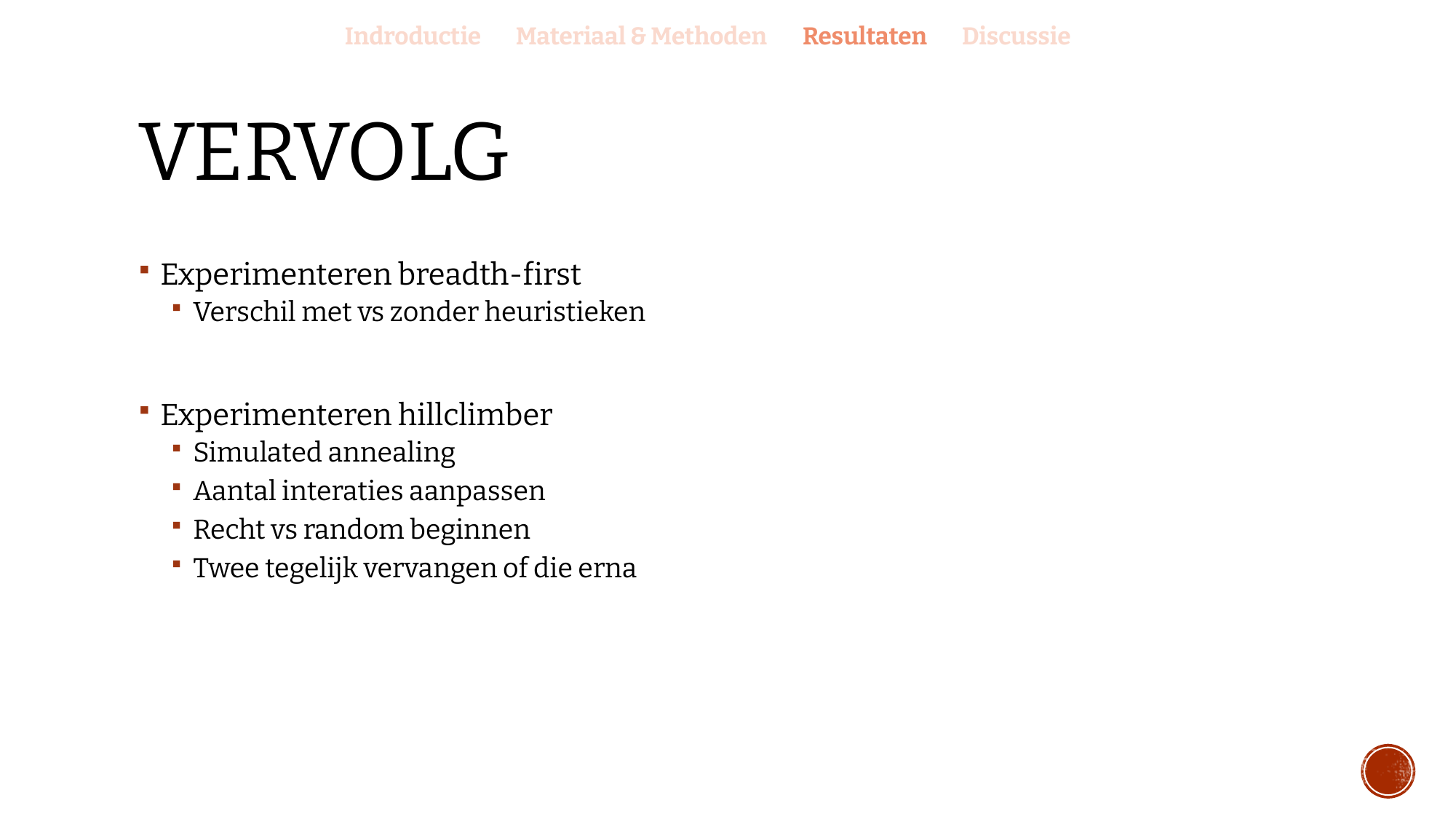

Indroductie        Materiaal & Methoden        Resultaten        Discussie
# Vervolg
Experimenteren breadth-first
Verschil met vs zonder heuristieken

Experimenteren hillclimber
Simulated annealing
Aantal interaties aanpassen
Recht vs random beginnen
Twee tegelijk vervangen of die erna